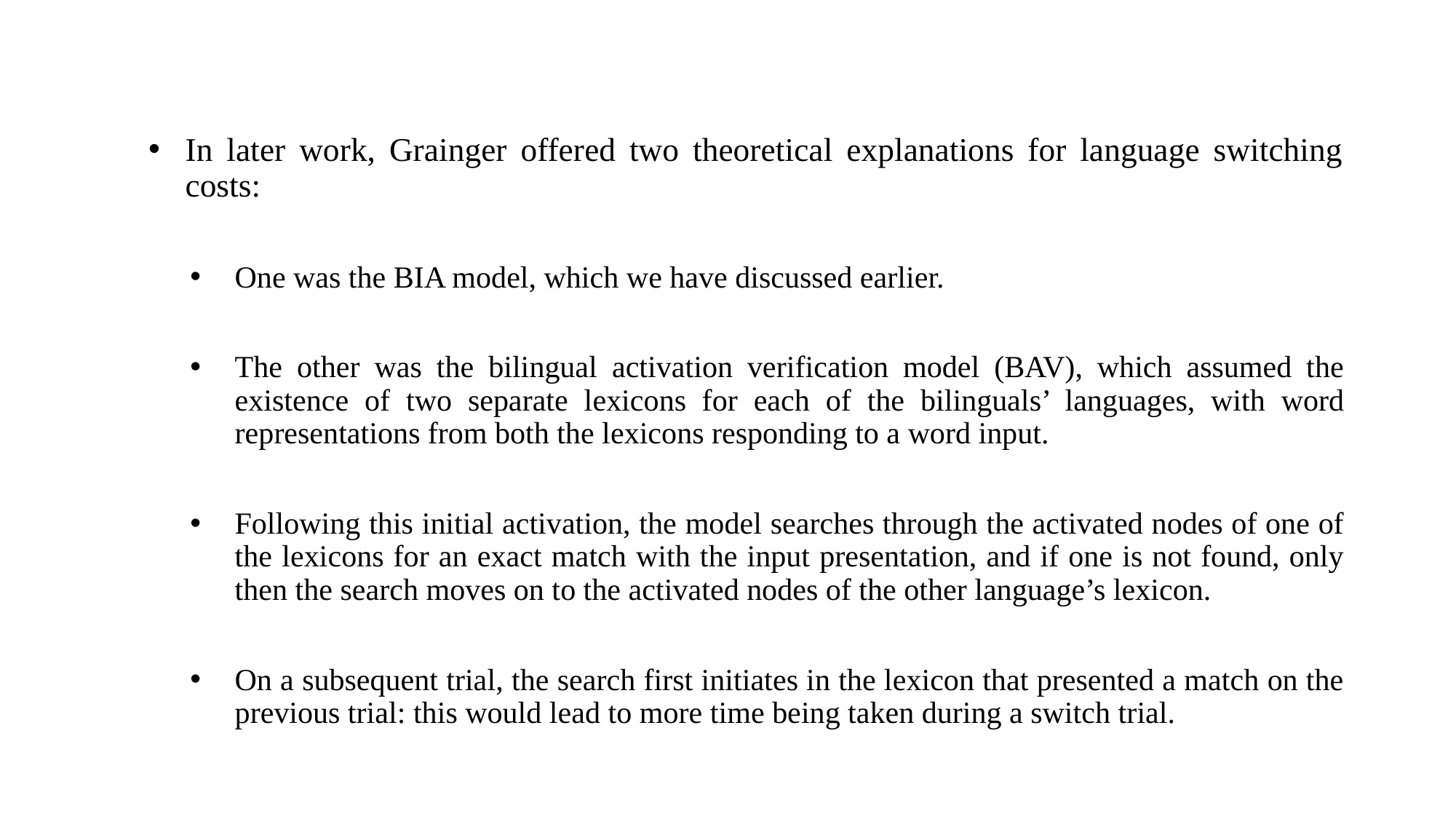

In later work, Grainger offered two theoretical explanations for language switching costs:

One was the BIA model, which we have discussed earlier.

The other was the bilingual activation verification model (BAV), which assumed the existence of two separate lexicons for each of the bilinguals’ languages, with word representations from both the lexicons responding to a word input.

Following this initial activation, the model searches through the activated nodes of one of the lexicons for an exact match with the input presentation, and if one is not found, only then the search moves on to the activated nodes of the other language’s lexicon.

On a subsequent trial, the search first initiates in the lexicon that presented a match on the previous trial: this would lead to more time being taken during a switch trial.